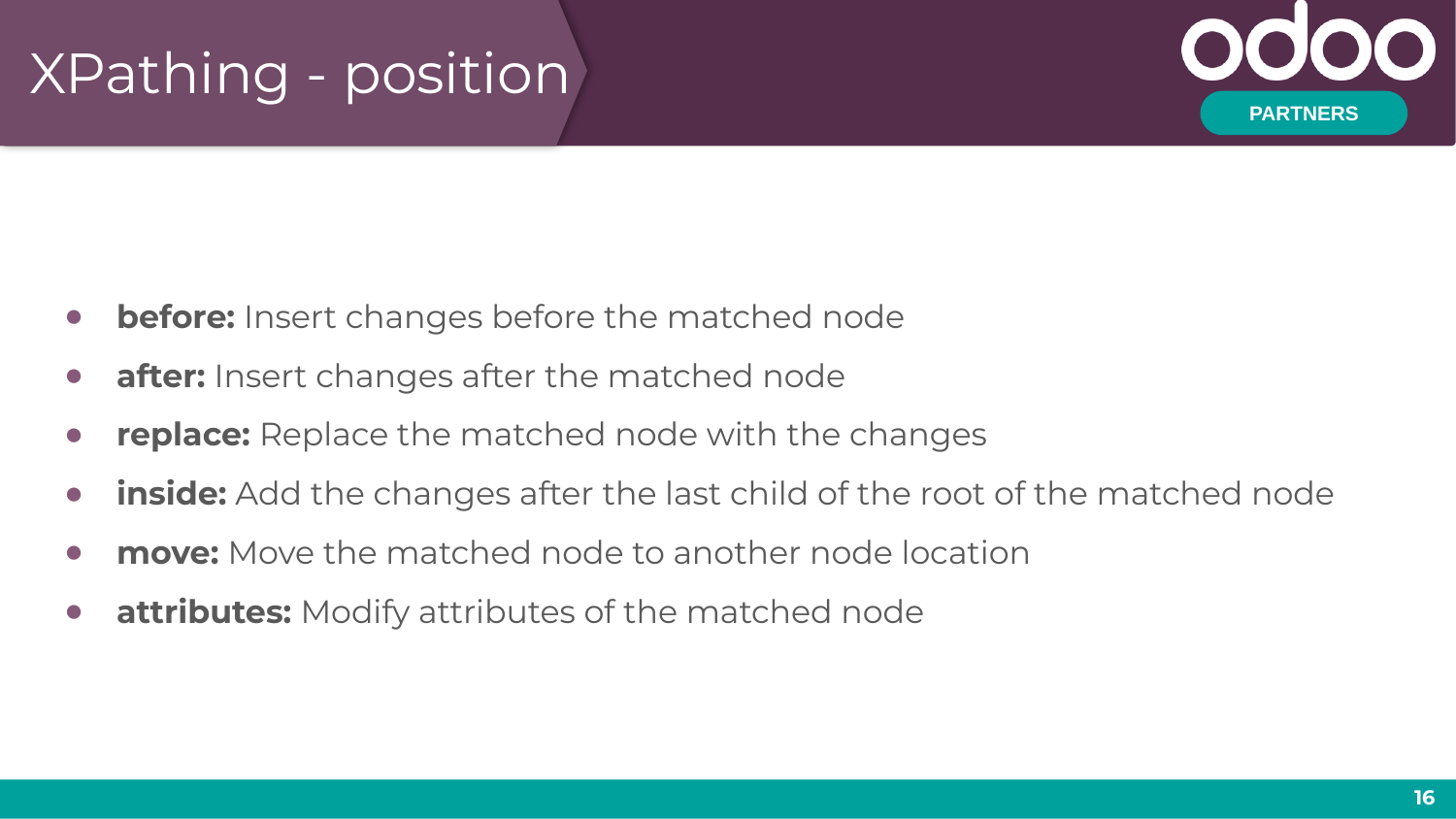

# XPathing - position
before: Insert changes before the matched node
after: Insert changes after the matched node
replace: Replace the matched node with the changes
inside: Add the changes after the last child of the root of the matched node
move: Move the matched node to another node location
attributes: Modify attributes of the matched node
16